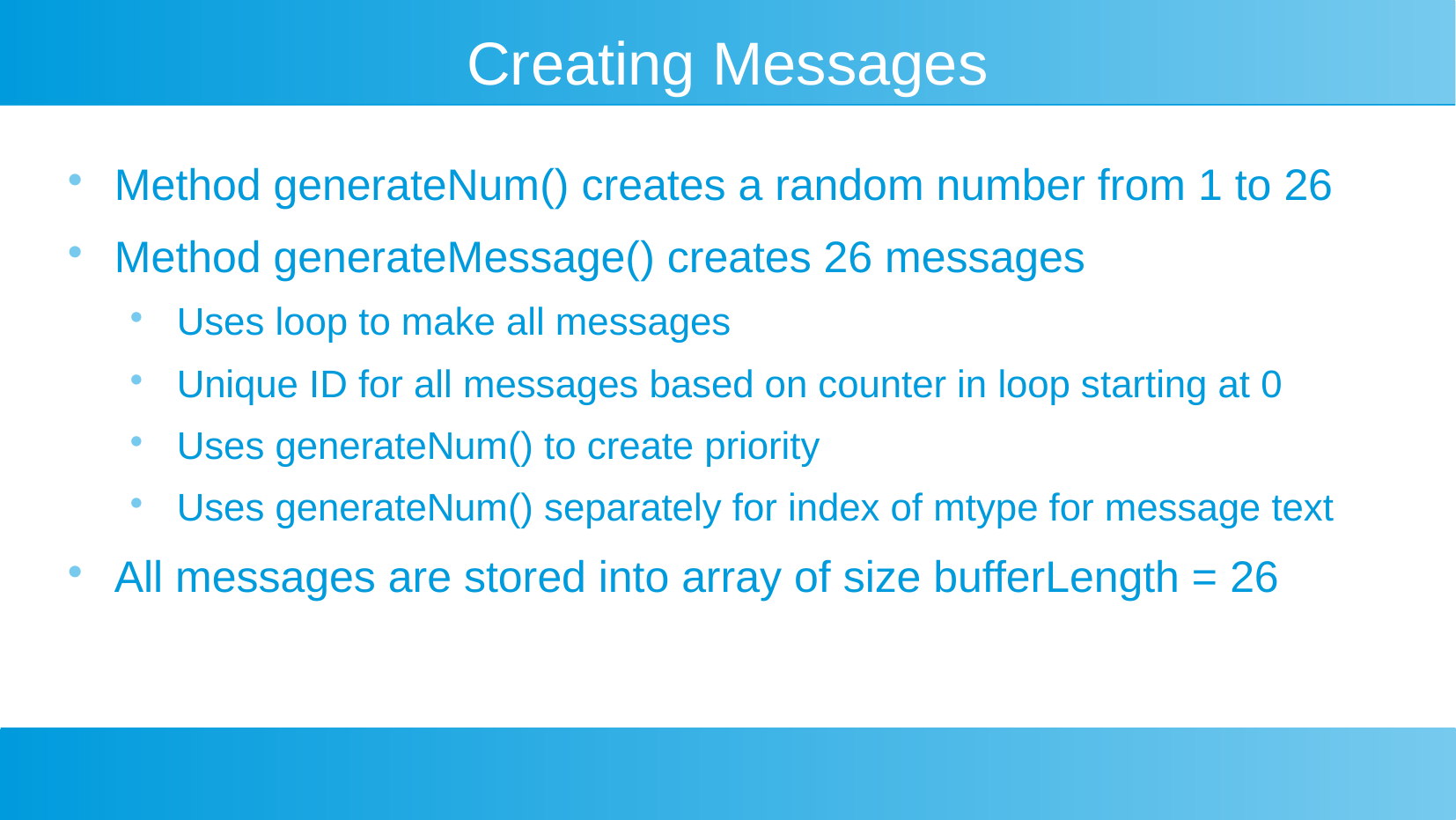

# Creating Messages
Method generateNum() creates a random number from 1 to 26
Method generateMessage() creates 26 messages
Uses loop to make all messages
Unique ID for all messages based on counter in loop starting at 0
Uses generateNum() to create priority
Uses generateNum() separately for index of mtype for message text
All messages are stored into array of size bufferLength = 26